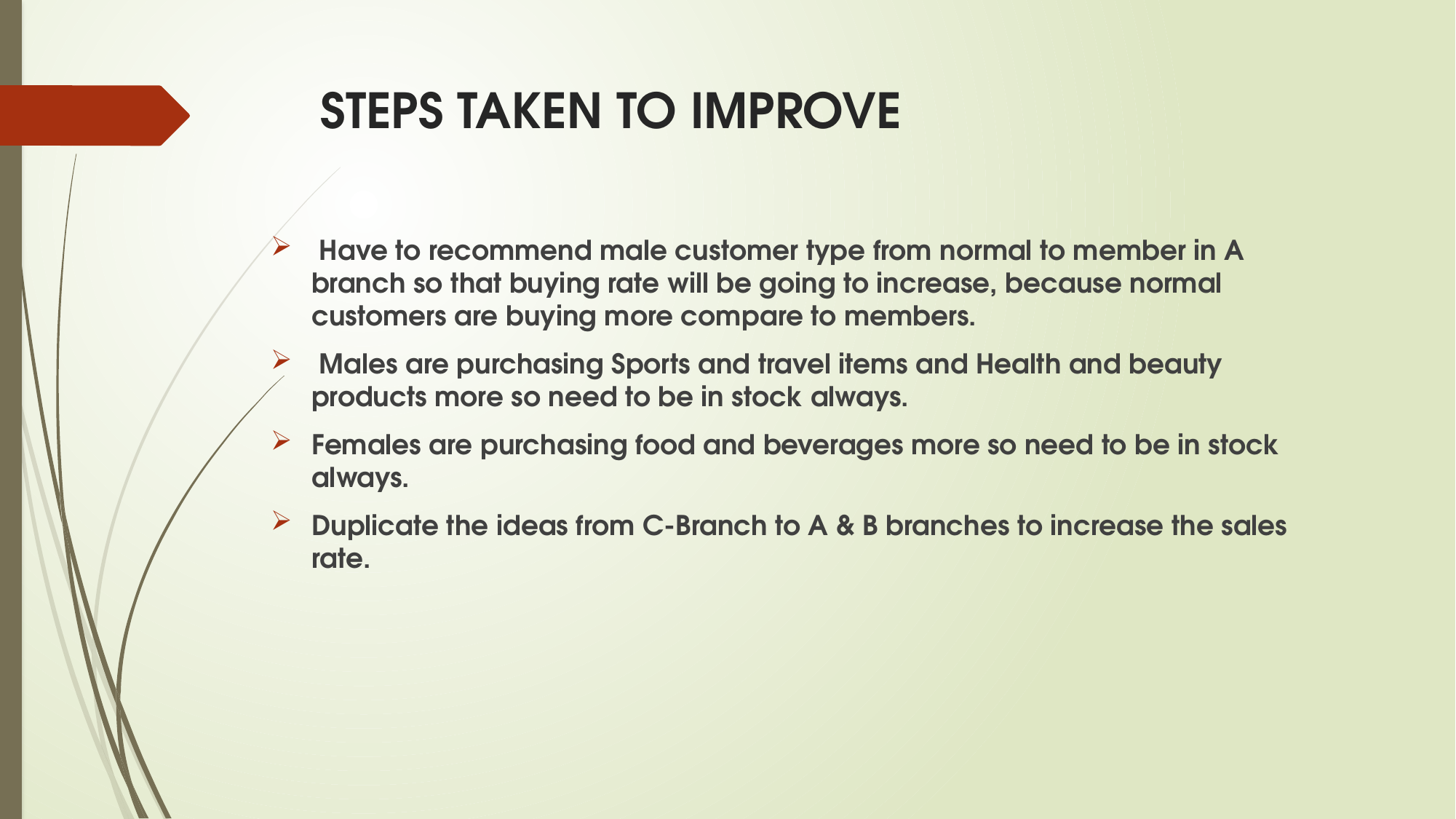

# STEPS TAKEN TO IMPROVE
 Have to recommend male customer type from normal to member in A branch so that buying rate will be going to increase, because normal customers are buying more compare to members.
 Males are purchasing Sports and travel items and Health and beauty products more so need to be in stock always.
Females are purchasing food and beverages more so need to be in stock always.
Duplicate the ideas from C-Branch to A & B branches to increase the sales rate.